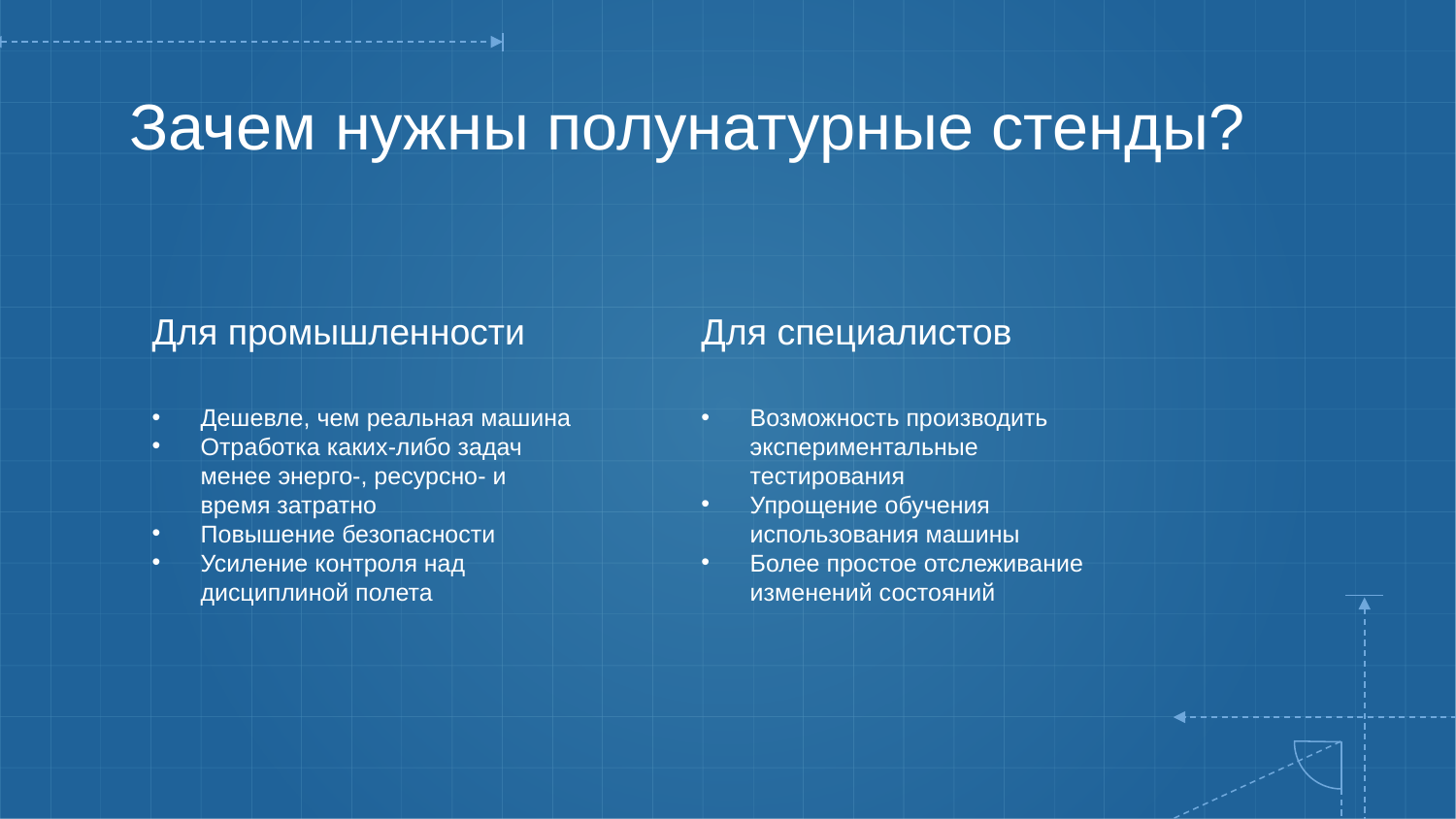

# Зачем нужны полунатурные стенды?
Для промышленности
Для специалистов
Дешевле, чем реальная машина
Отработка каких-либо задач менее энерго-, ресурсно- и время затратно
Повышение безопасности
Усиление контроля над дисциплиной полета
Возможность производить экспериментальные тестирования
Упрощение обучения использования машины
Более простое отслеживание изменений состояний